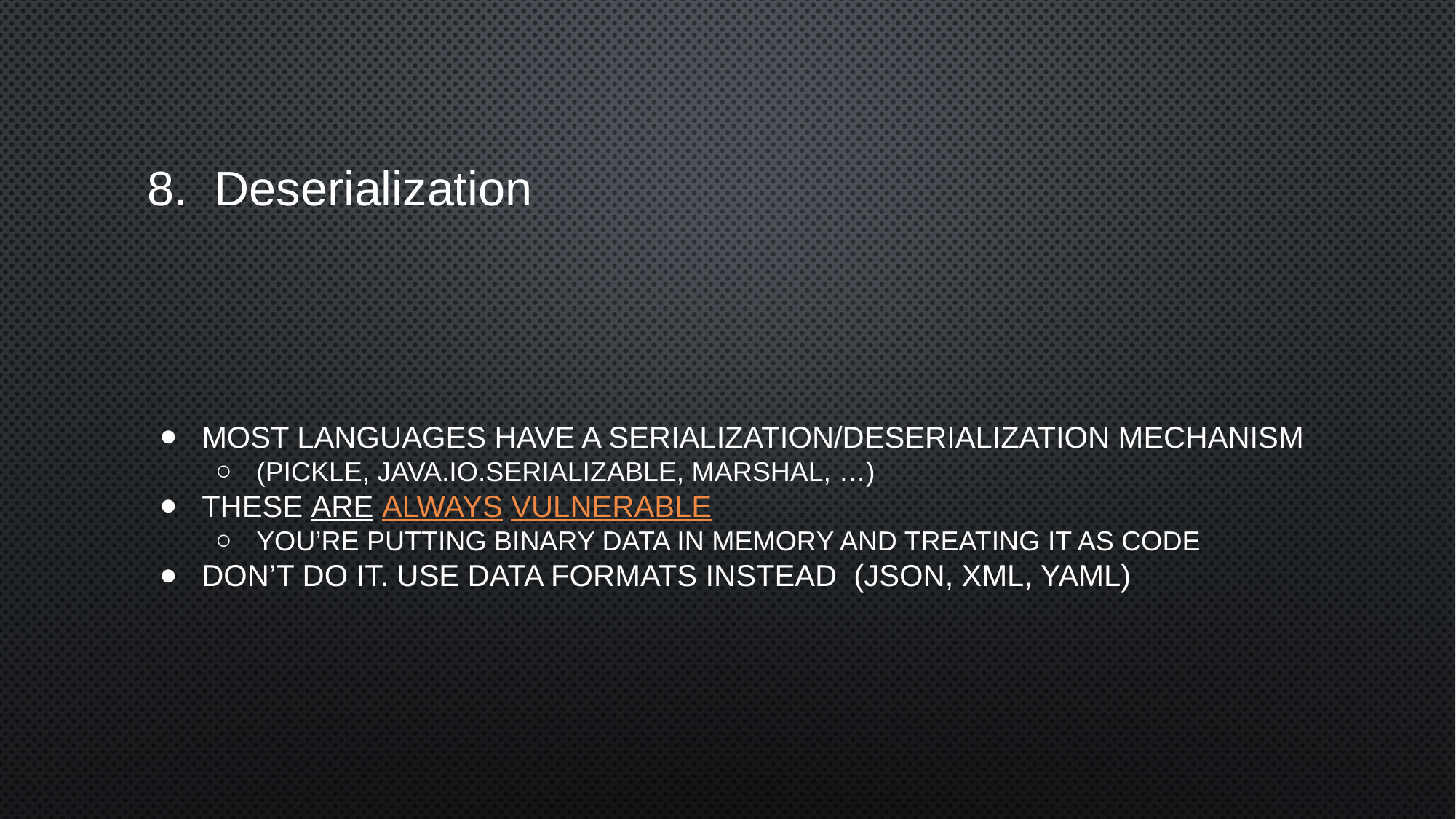

# 8.  Deserialization
Most languages have a serialization/deserialization mechanism
(pickle, java.io.serializable, Marshal, …)
These are always vulnerable
You’re putting binary data in memory and treating it as code
Don’t do it. Use data formats instead  (JSON, XML, YAML)